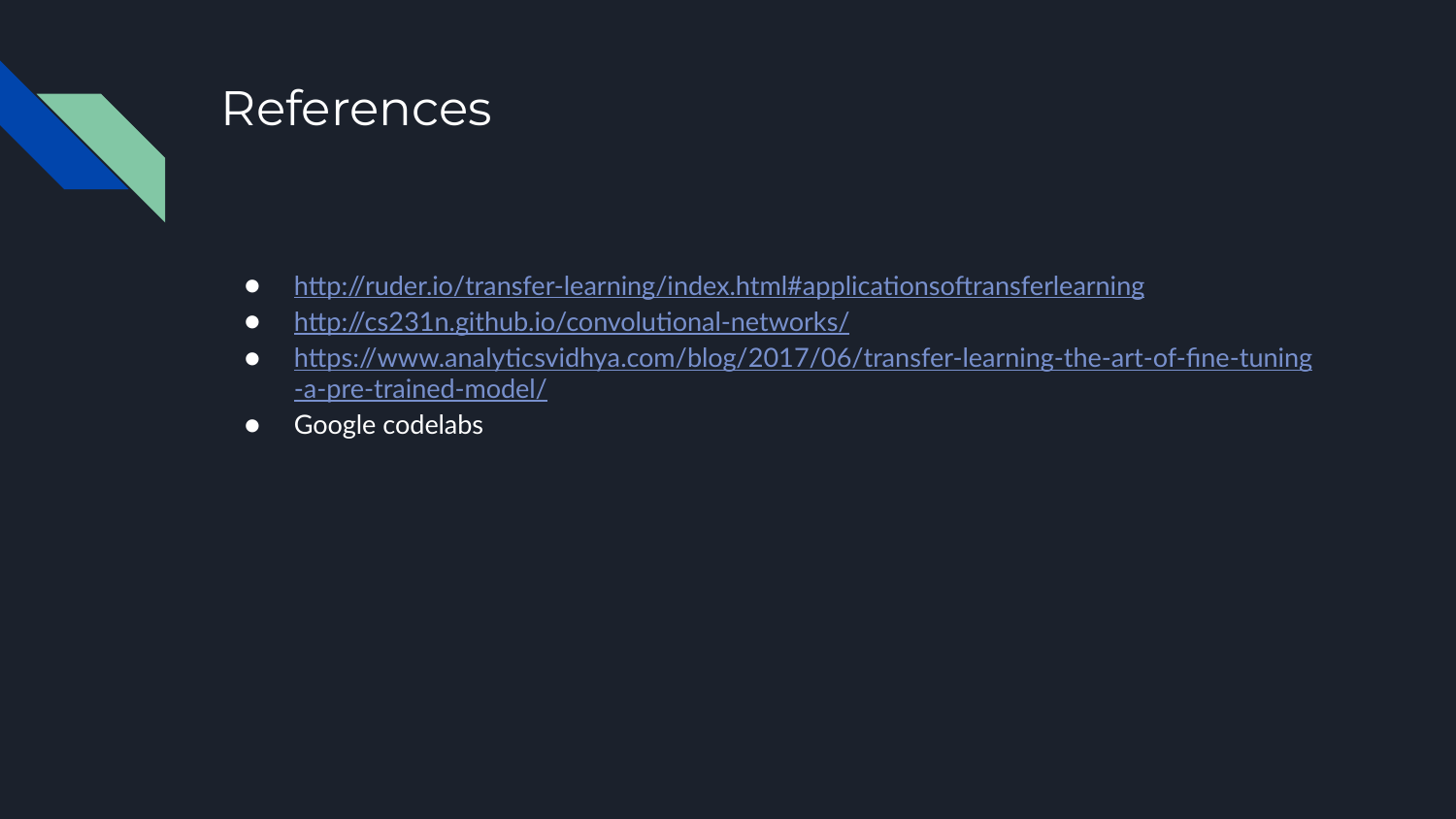

# References
http://ruder.io/transfer-learning/index.html#applicationsoftransferlearning
http://cs231n.github.io/convolutional-networks/
https://www.analyticsvidhya.com/blog/2017/06/transfer-learning-the-art-of-fine-tuning-a-pre-trained-model/
Google codelabs